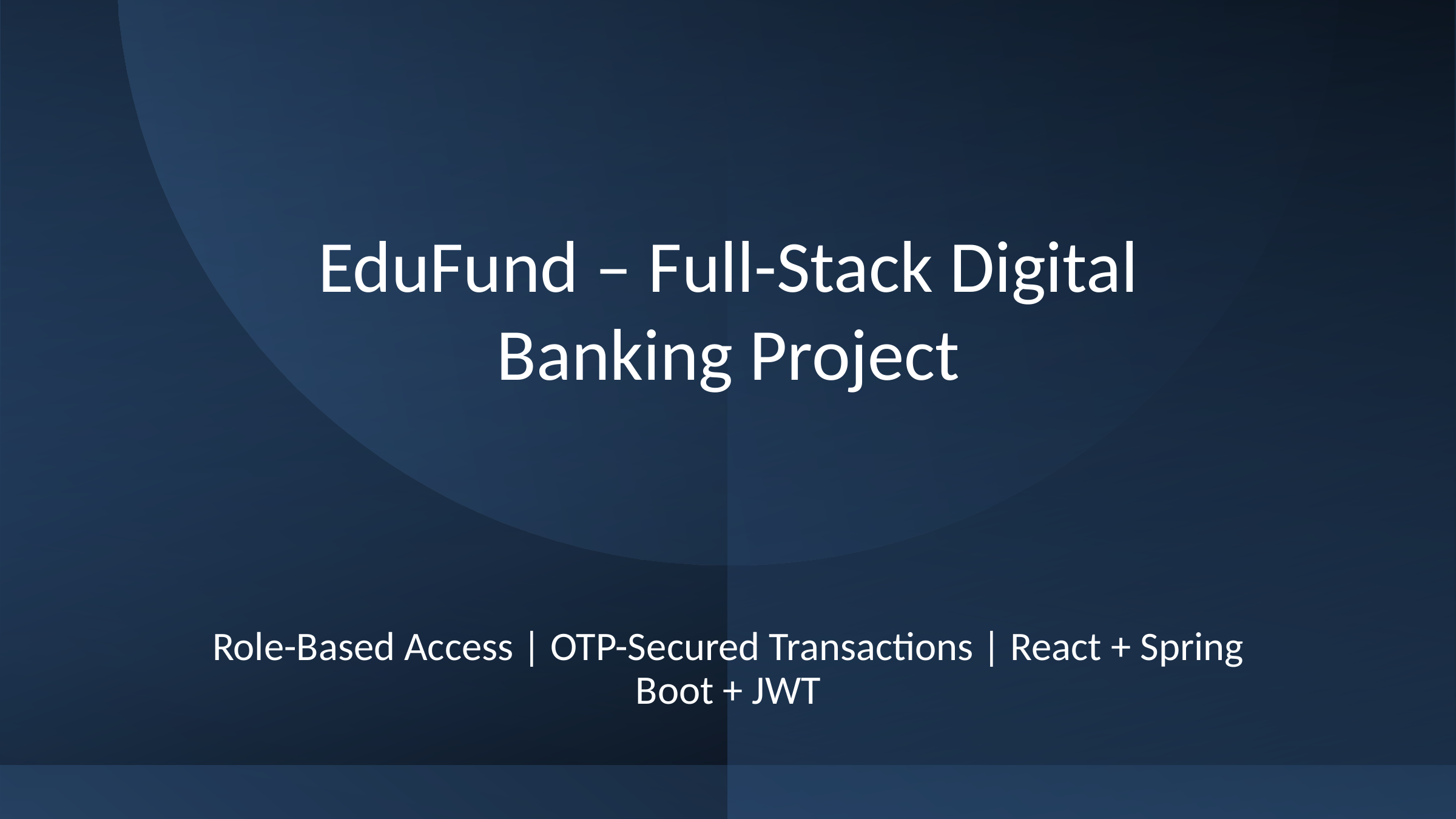

# EduFund – Full-Stack Digital Banking Project
Role-Based Access | OTP-Secured Transactions | React + Spring Boot + JWT